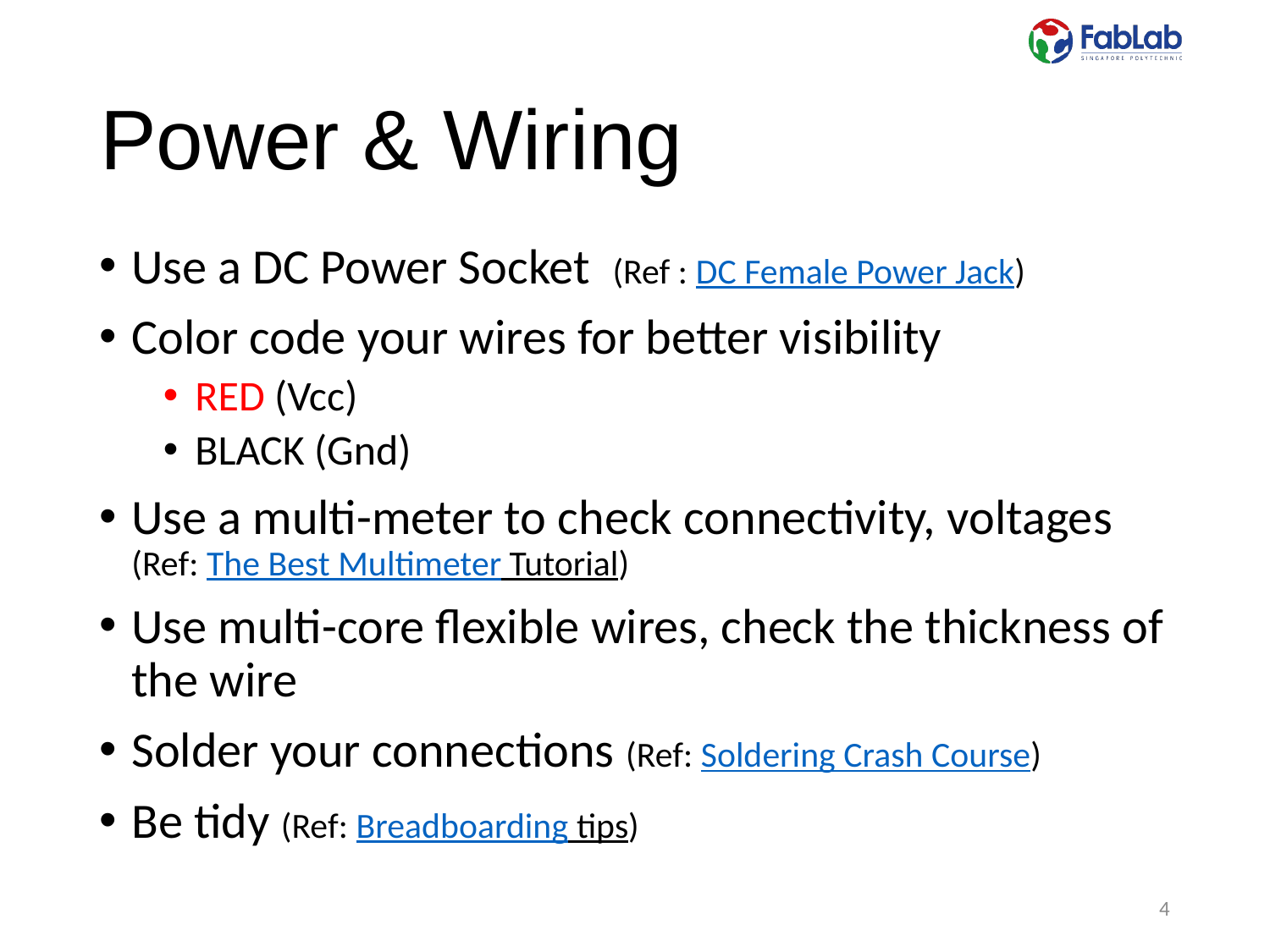

# Power & Wiring
Use a DC Power Socket  (Ref : DC Female Power Jack)
Color code your wires for better visibility
RED (Vcc)
BLACK (Gnd)
Use a multi-meter to check connectivity, voltages (Ref: The Best Multimeter Tutorial)
Use multi-core flexible wires, check the thickness of the wire
Solder your connections (Ref: Soldering Crash Course)
Be tidy (Ref: Breadboarding tips)
4